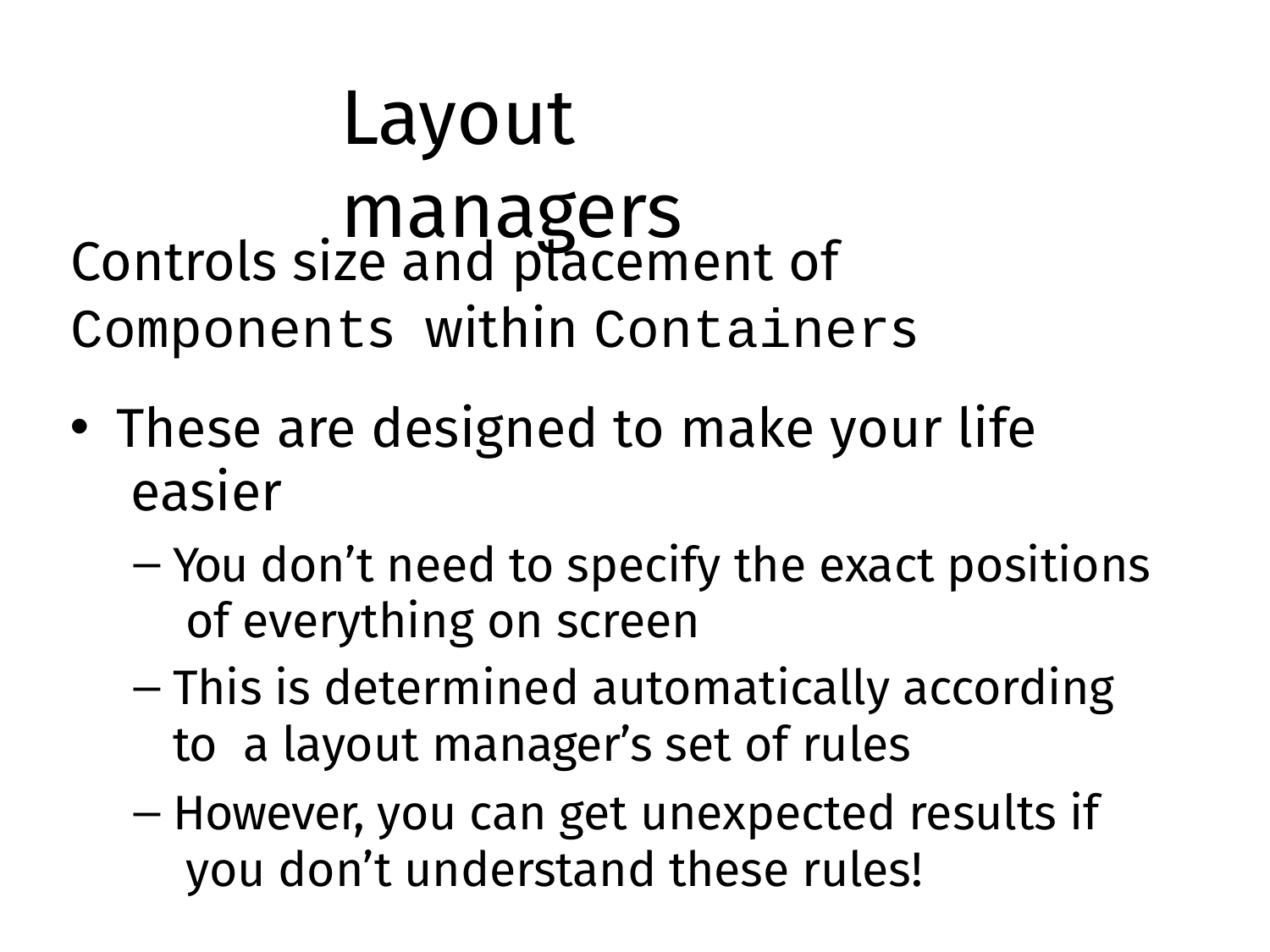

# Layout managers
Controls size and placement of Components  within Containers
These are designed to make your life  easier
You don’t need to specify the exact positions  of everything on screen
This is determined automatically according to  a layout manager’s set of rules
However, you can get unexpected results if  you don’t understand these rules!